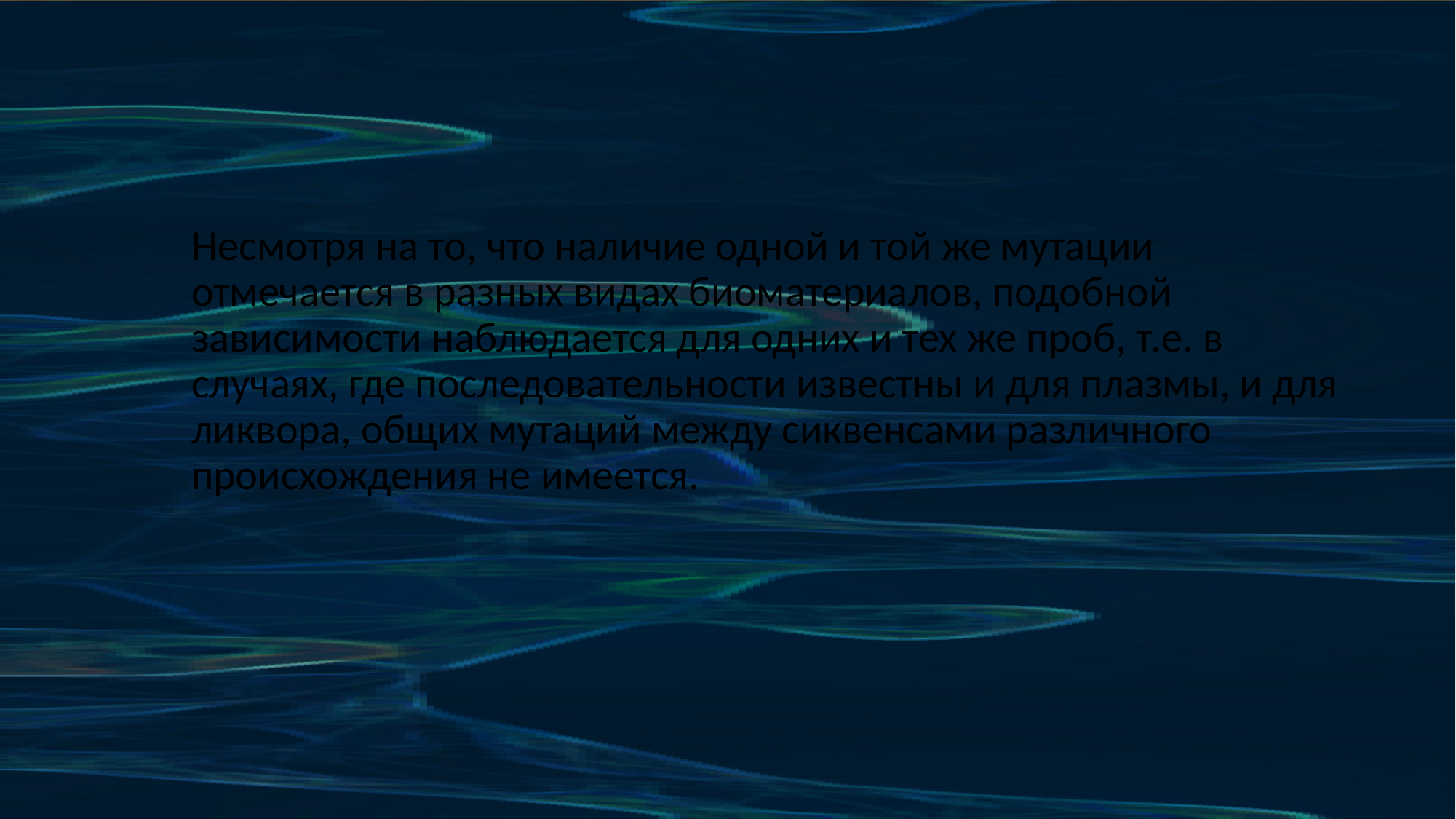

#
Несмотря на то, что наличие одной и той же мутации отмечается в разных видах биоматериалов, подобной зависимости наблюдается для одних и тех же проб, т.е. в случаях, где последовательности известны и для плазмы, и для ликвора, общих мутаций между сиквенсами различного происхождения не имеется.